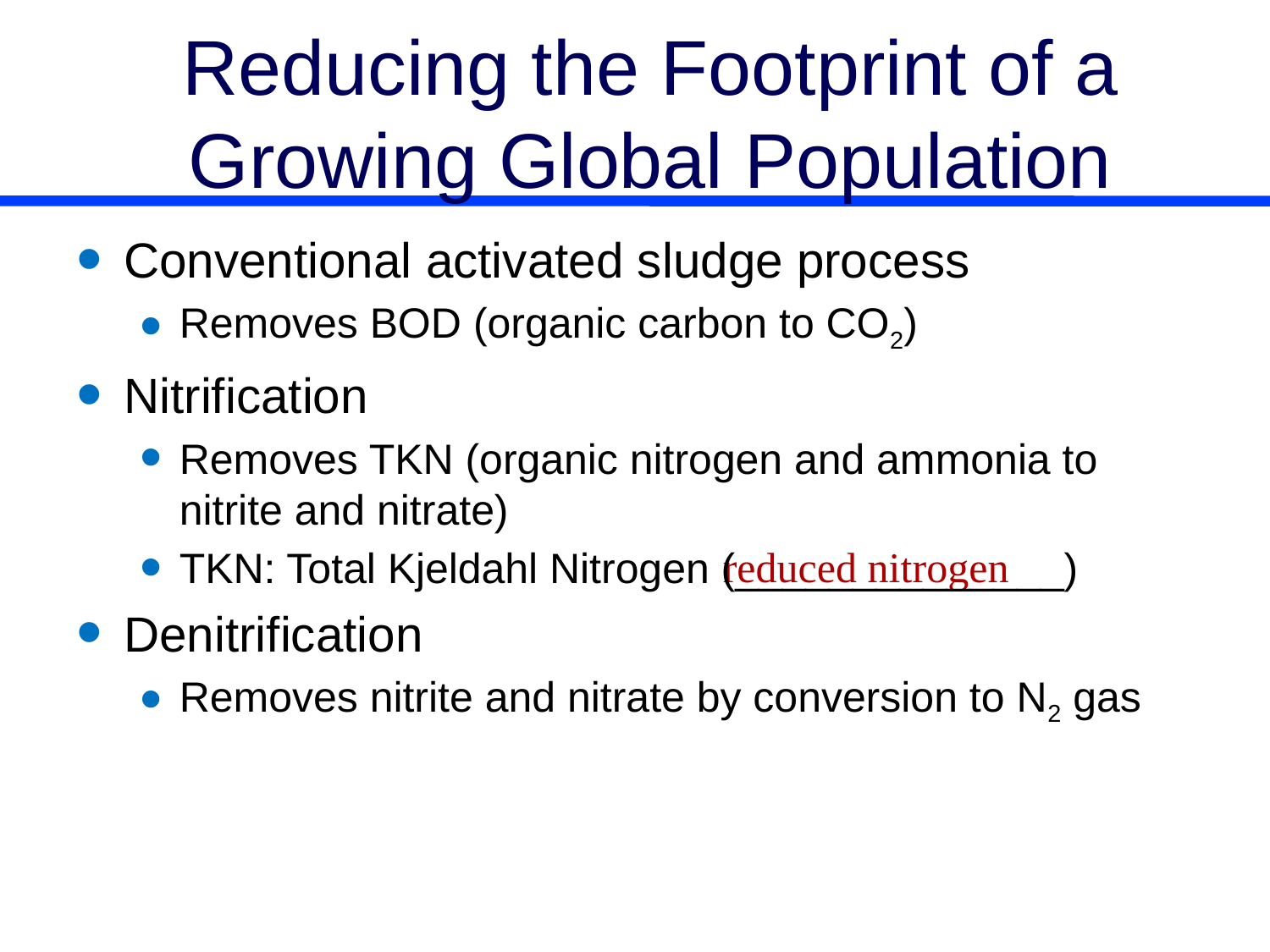

# Reducing the Footprint of a Growing Global Population
Conventional activated sludge process
Removes BOD (organic carbon to CO2)
Nitrification
Removes TKN (organic nitrogen and ammonia to nitrite and nitrate)
TKN: Total Kjeldahl Nitrogen (______________)
Denitrification
Removes nitrite and nitrate by conversion to N2 gas
reduced nitrogen